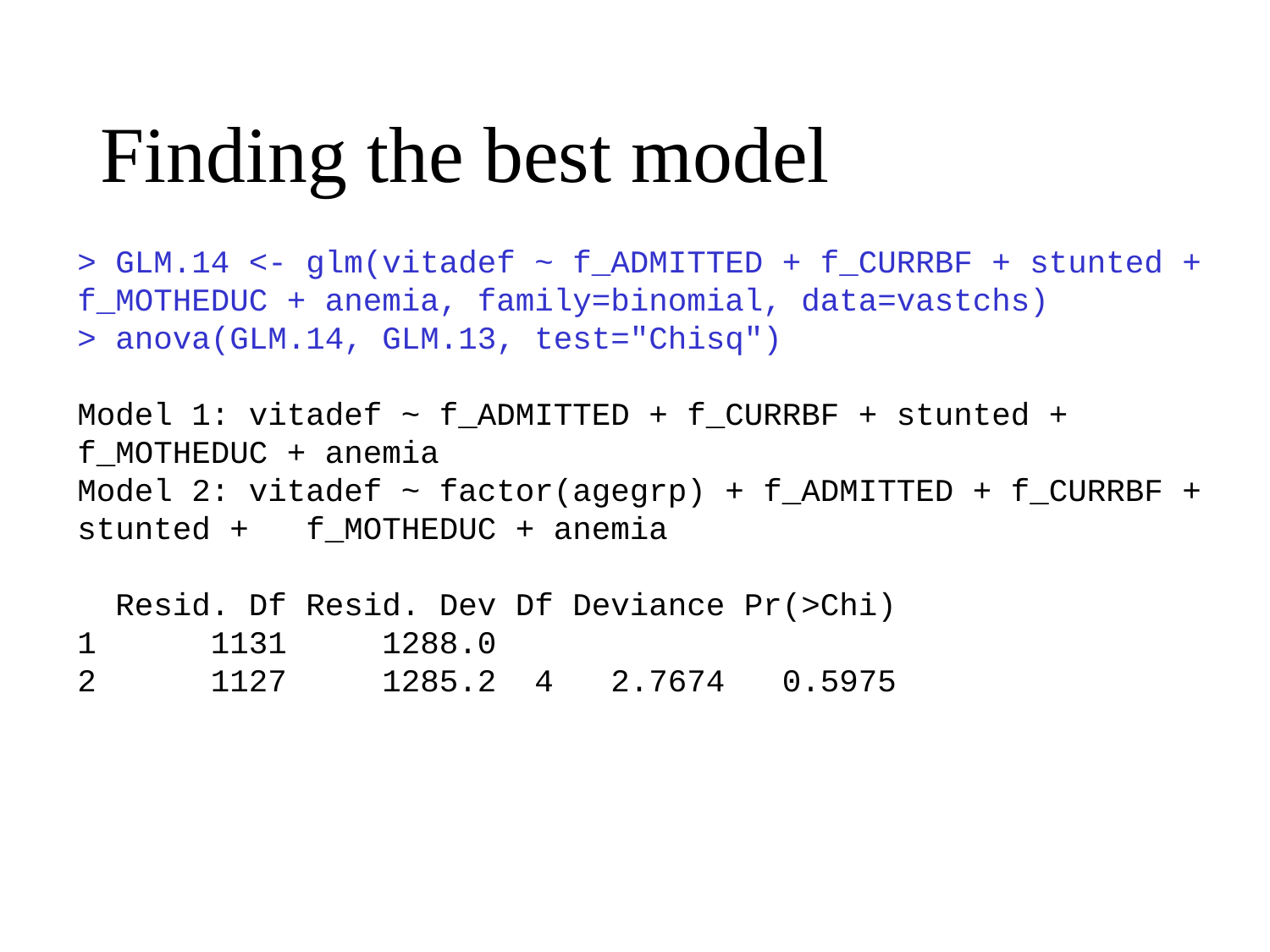

# Finding the best model
> GLM.14 <- glm(vitadef ~ f_ADMITTED + f_CURRBF + stunted + f_MOTHEDUC + anemia, family=binomial, data=vastchs)
> anova(GLM.14, GLM.13, test="Chisq")

Model 1: vitadef ~ f_ADMITTED + f_CURRBF + stunted + f_MOTHEDUC + anemia
Model 2: vitadef ~ factor(agegrp) + f_ADMITTED + f_CURRBF + stunted +   f_MOTHEDUC + anemia

  Resid. Df Resid. Dev Df Deviance Pr(>Chi)
1      1131     1288.0
2      1127     1285.2  4   2.7674   0.5975